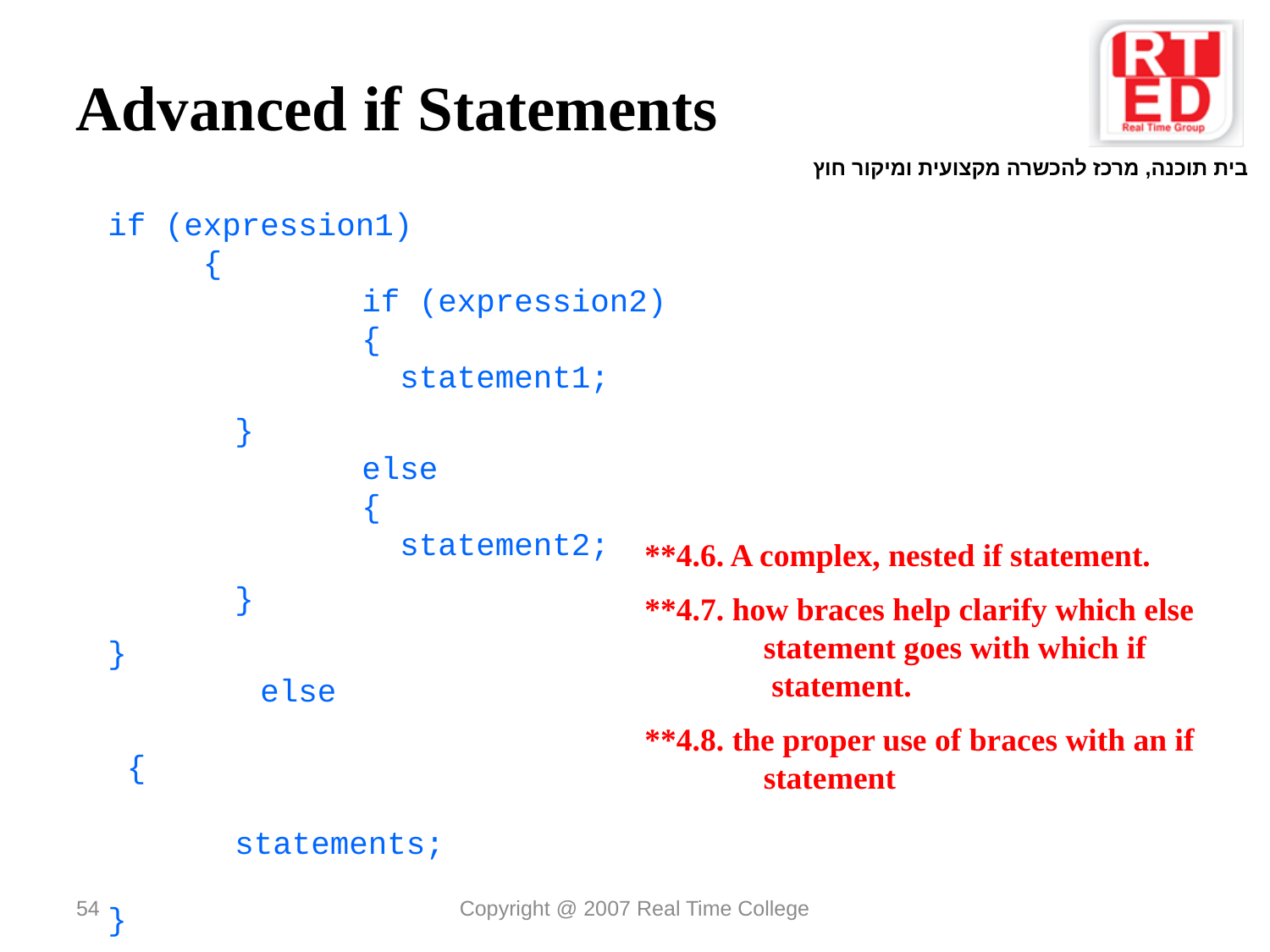

Advanced if Statements

if (expression1)		           {	                                     	if (expression2)		{				  statement1;
	}                                	else                          	{				  statement2;
	}
}                                        else                                                       {						              	statements;                                                }
 **4.6. A complex, nested if statement.
 **4.7. how braces help clarify which else             	statement goes with which if          	 statement.
 **4.8. the proper use of braces with an if 	statement

54
Copyright @ 2007 Real Time College